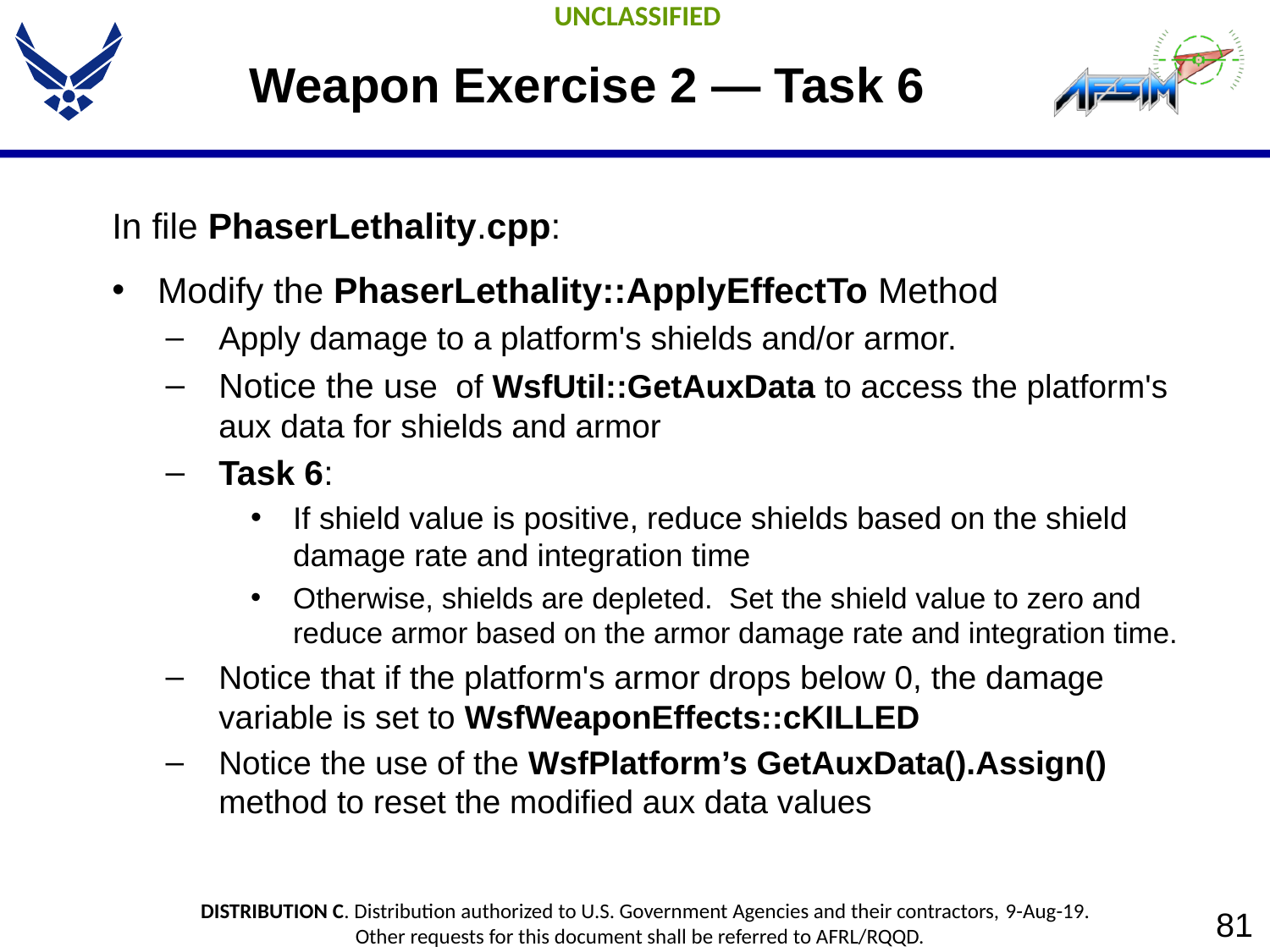

# Weapon Exercise 2 — Task 6
In file PhaserLethality.cpp:
 Modify the PhaserLethality::ApplyEffectTo Method
Apply damage to a platform's shields and/or armor.
Notice the use  of WsfUtil::GetAuxData to access the platform's aux data for shields and armor
Task 6:
If shield value is positive, reduce shields based on the shield damage rate and integration time
Otherwise, shields are depleted.  Set the shield value to zero and reduce armor based on the armor damage rate and integration time.
Notice that if the platform's armor drops below 0, the damage variable is set to WsfWeaponEffects::cKILLED
Notice the use of the WsfPlatform’s GetAuxData().Assign() method to reset the modified aux data values